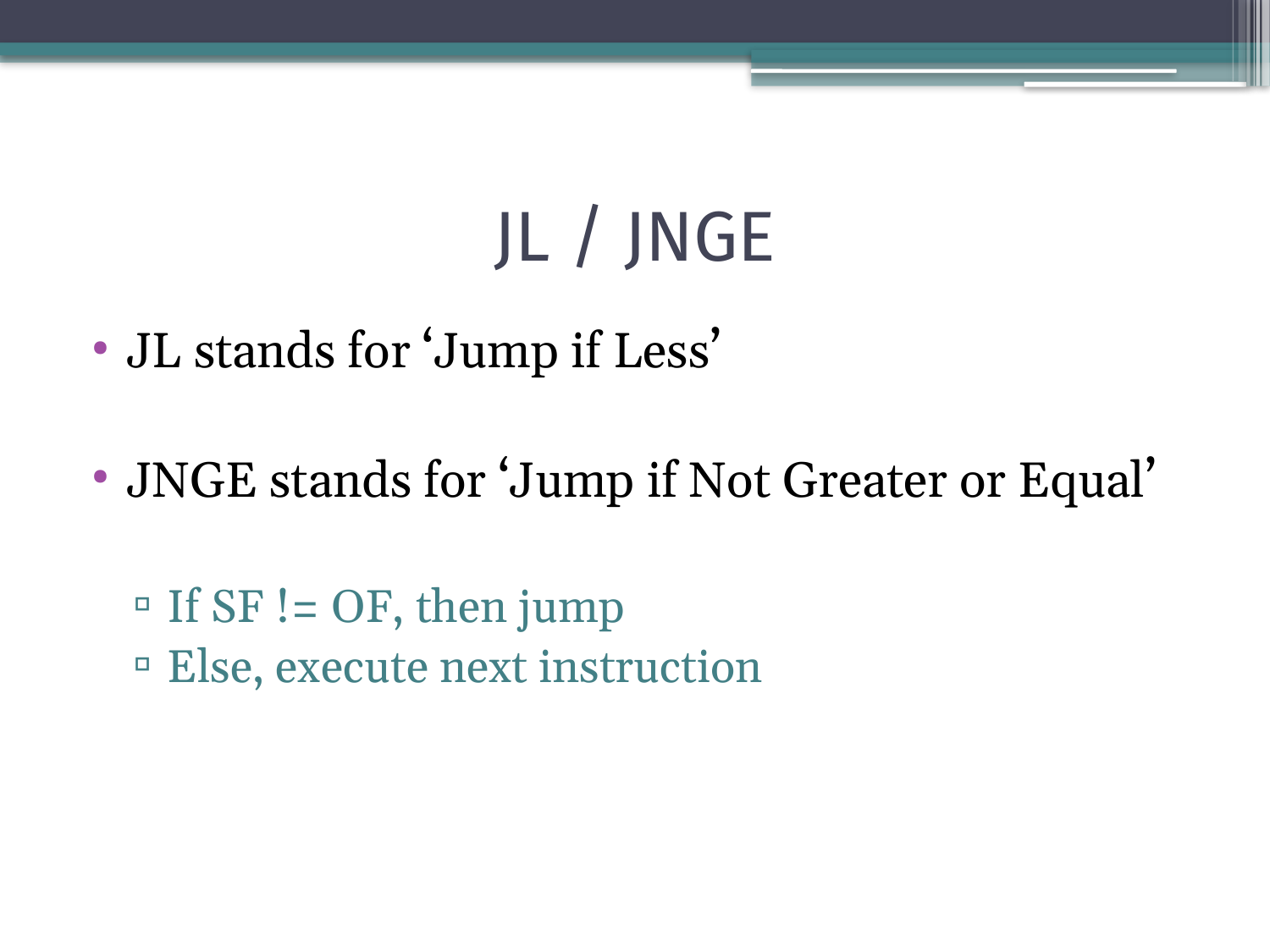

# JL / JNGE
JL stands for ‘Jump if Less’

JNGE stands for ‘Jump if Not Greater or Equal’

If SF != OF, then jump
Else, execute next instruction